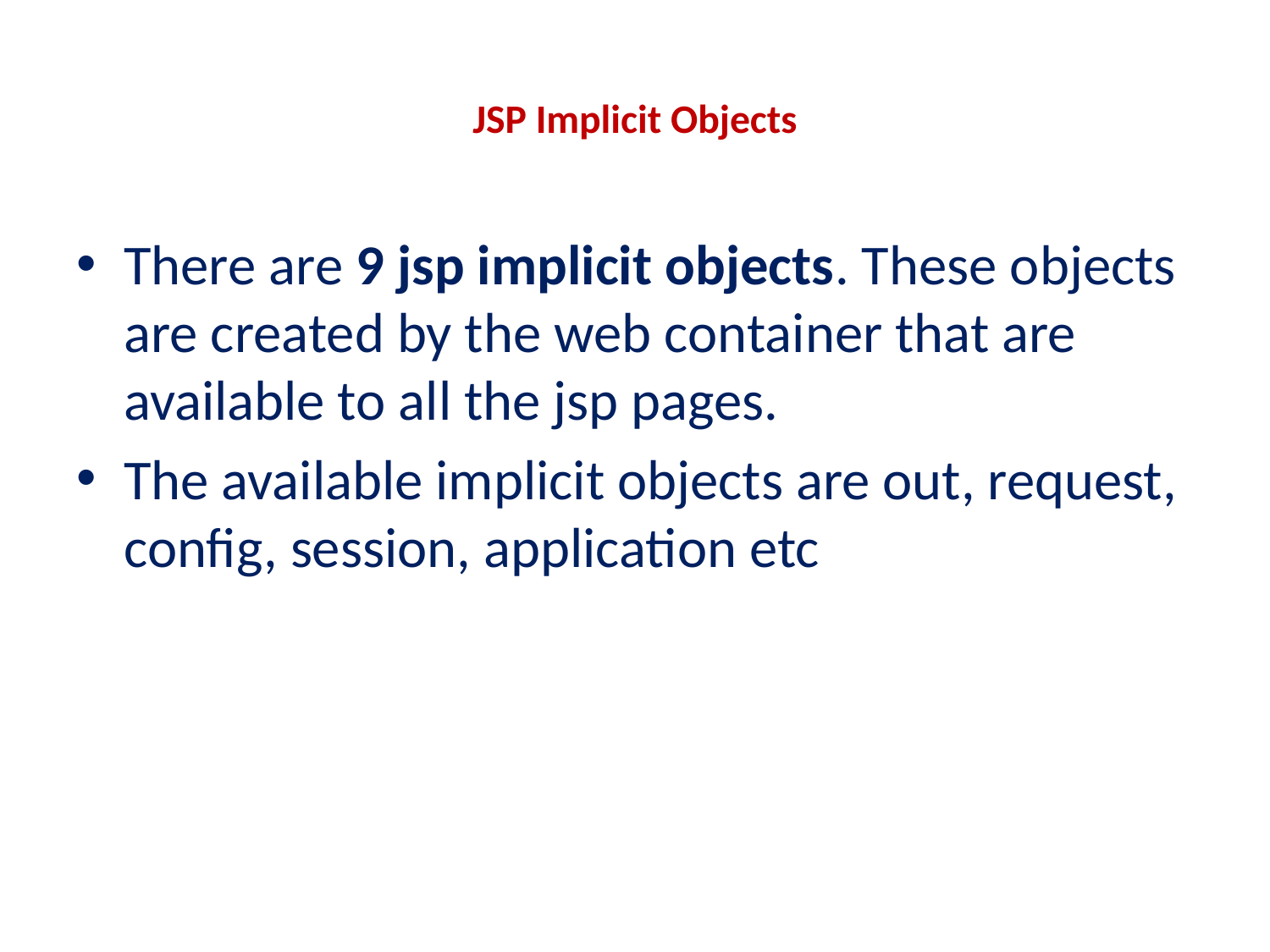

# JSP Implicit Objects
There are 9 jsp implicit objects. These objects are created by the web container that are available to all the jsp pages.
The available implicit objects are out, request, config, session, application etc